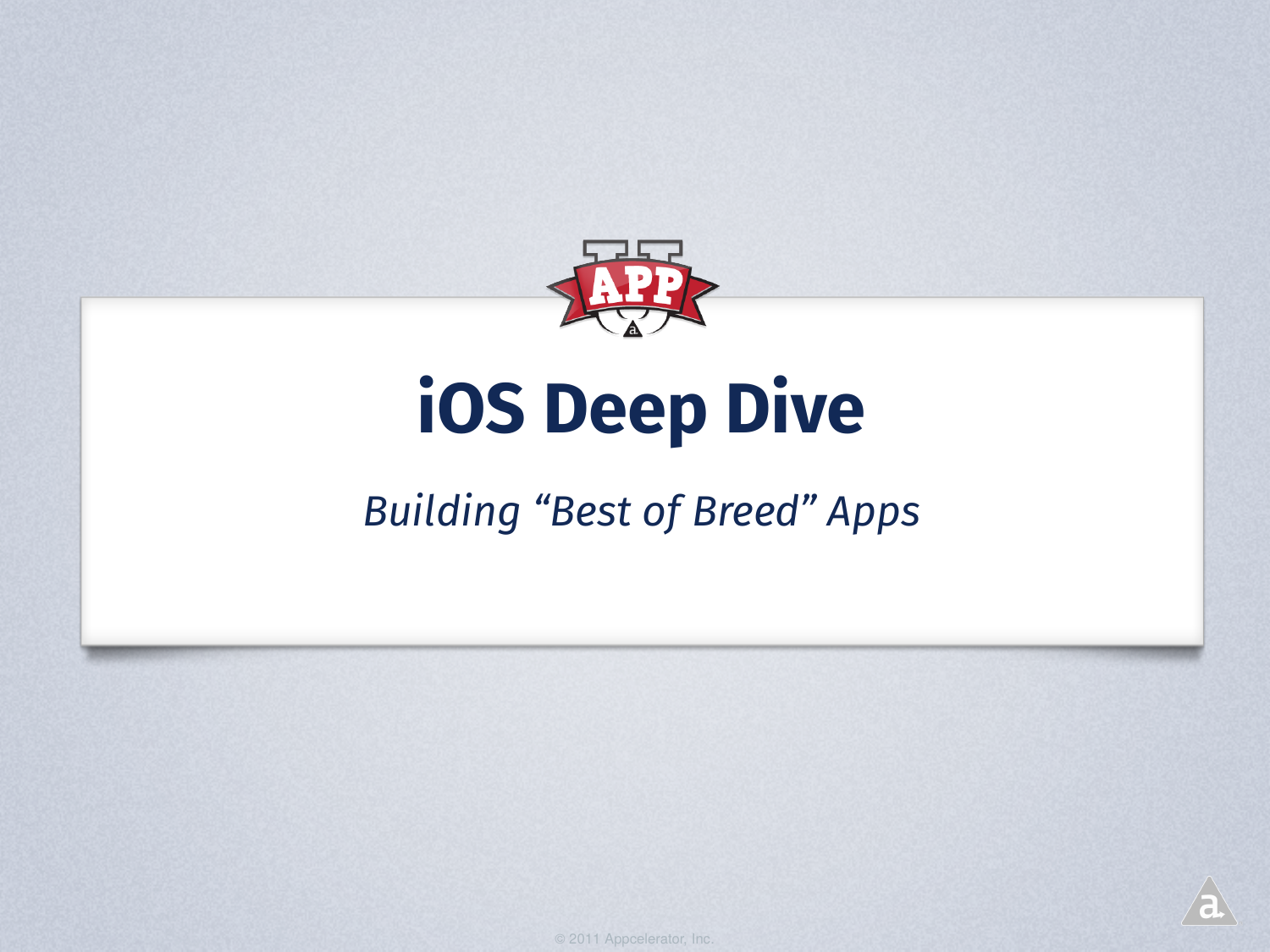

iOS Deep Dive
Building “Best of Breed” Apps